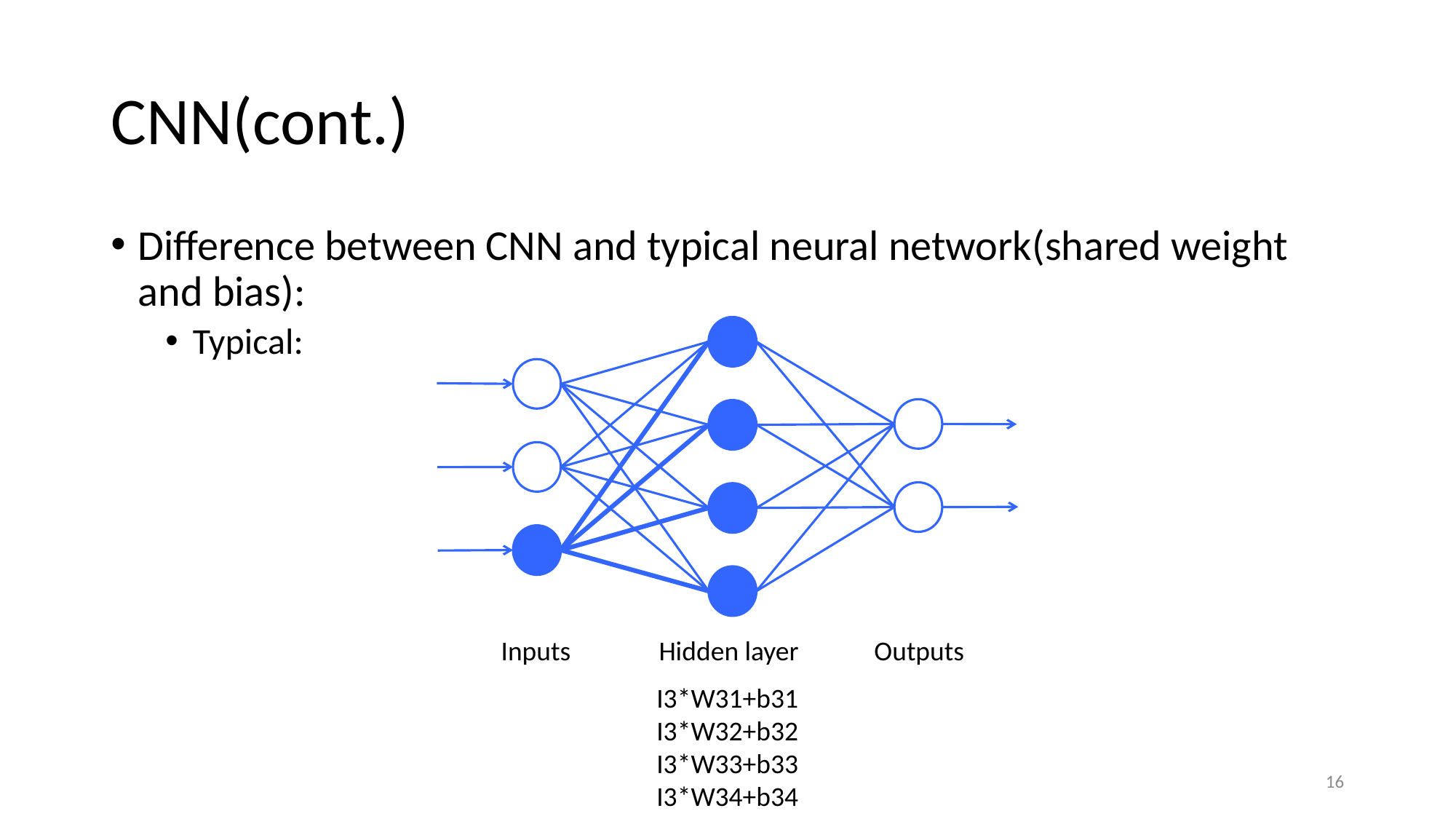

# CNN(cont.)
Difference between CNN and typical neural network(shared weight and bias):
Typical:

Inputs
Hidden layer
Outputs
I3*W31+b31
I3*W32+b32
I3*W33+b33
I3*W34+b34
16